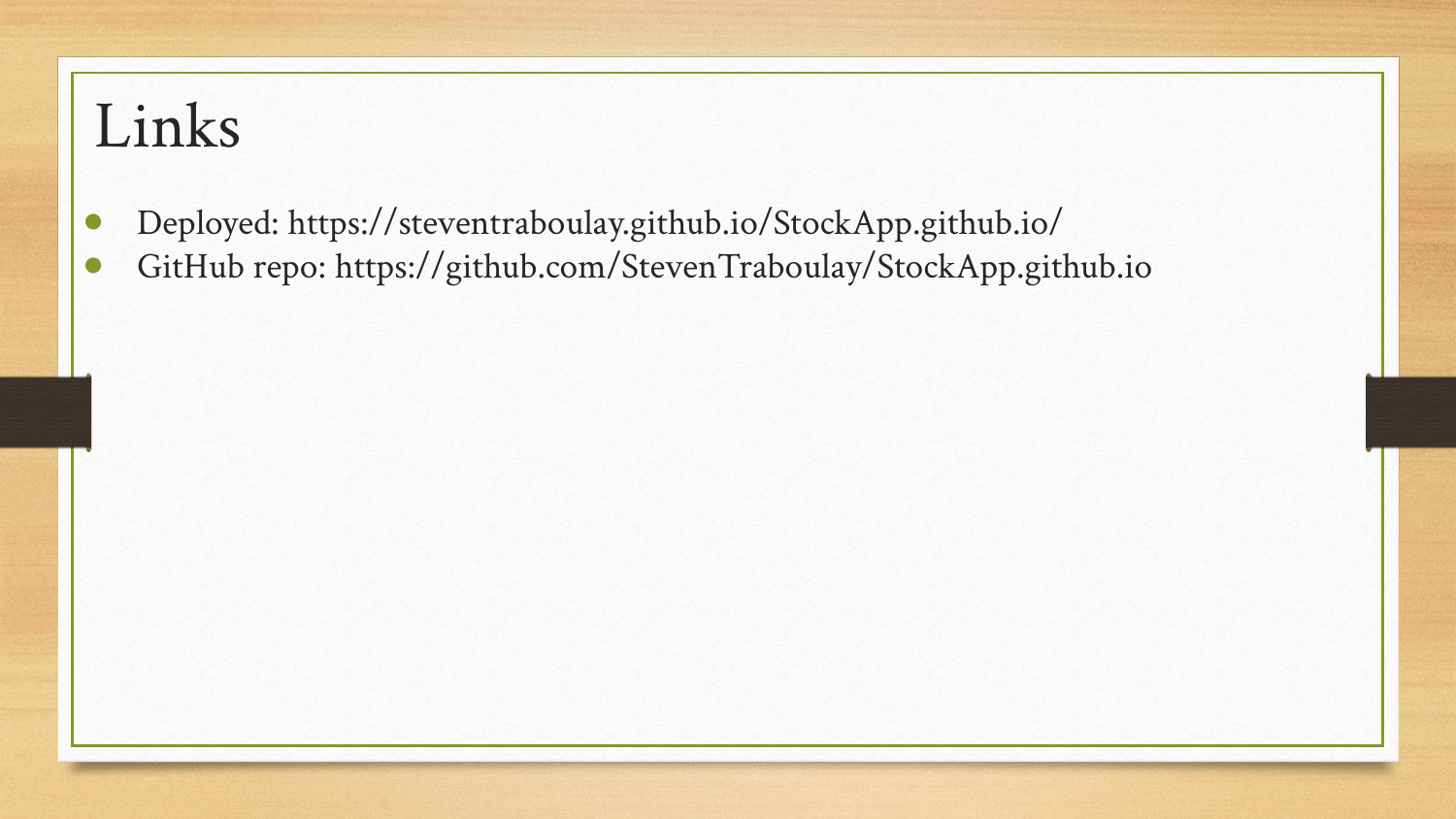

# Links
Deployed: https://steventraboulay.github.io/StockApp.github.io/
GitHub repo: https://github.com/StevenTraboulay/StockApp.github.io